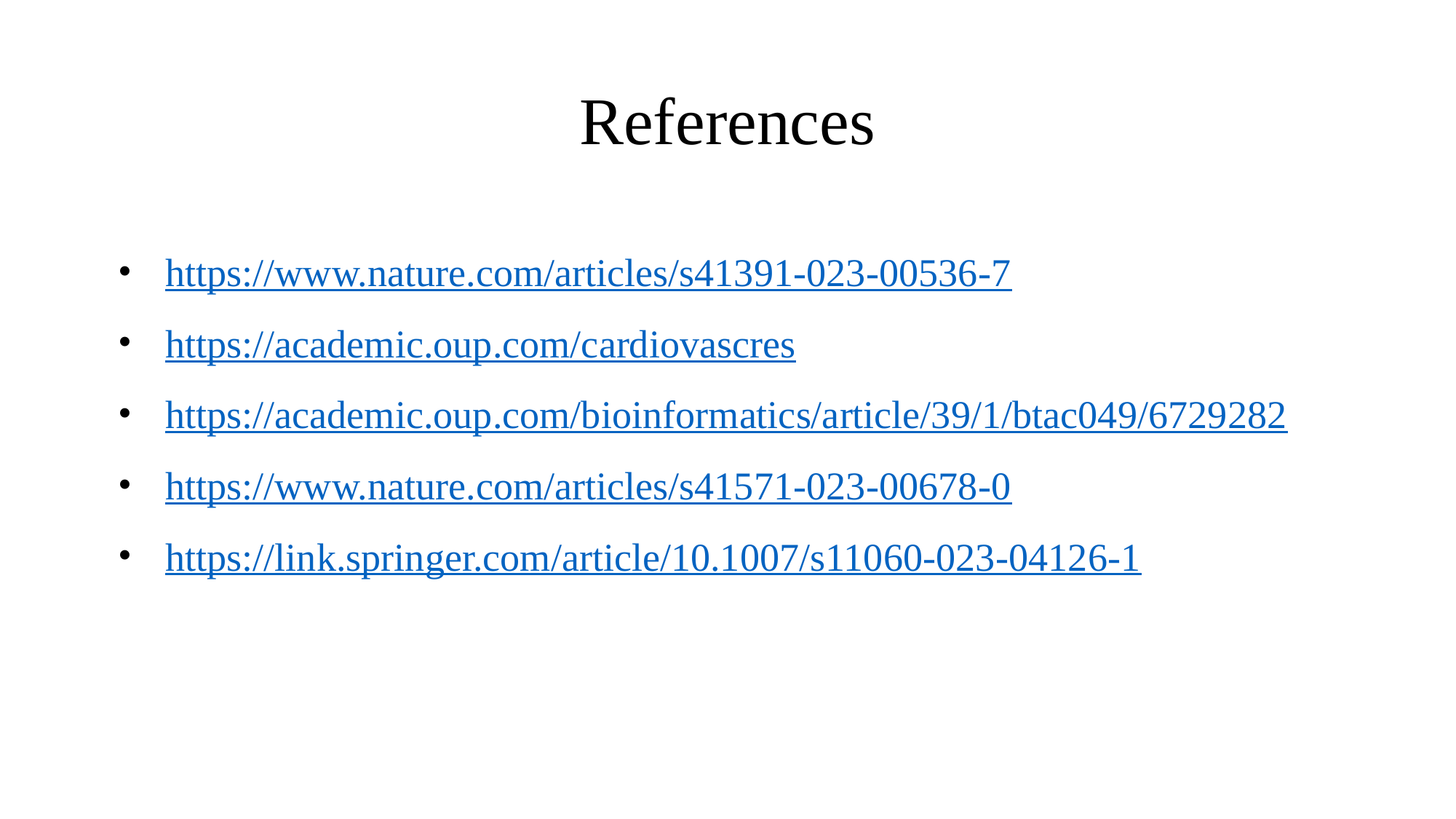

# References
https://www.nature.com/articles/s41391-023-00536-7
https://academic.oup.com/cardiovascres
https://academic.oup.com/bioinformatics/article/39/1/btac049/6729282
https://www.nature.com/articles/s41571-023-00678-0
https://link.springer.com/article/10.1007/s11060-023-04126-1